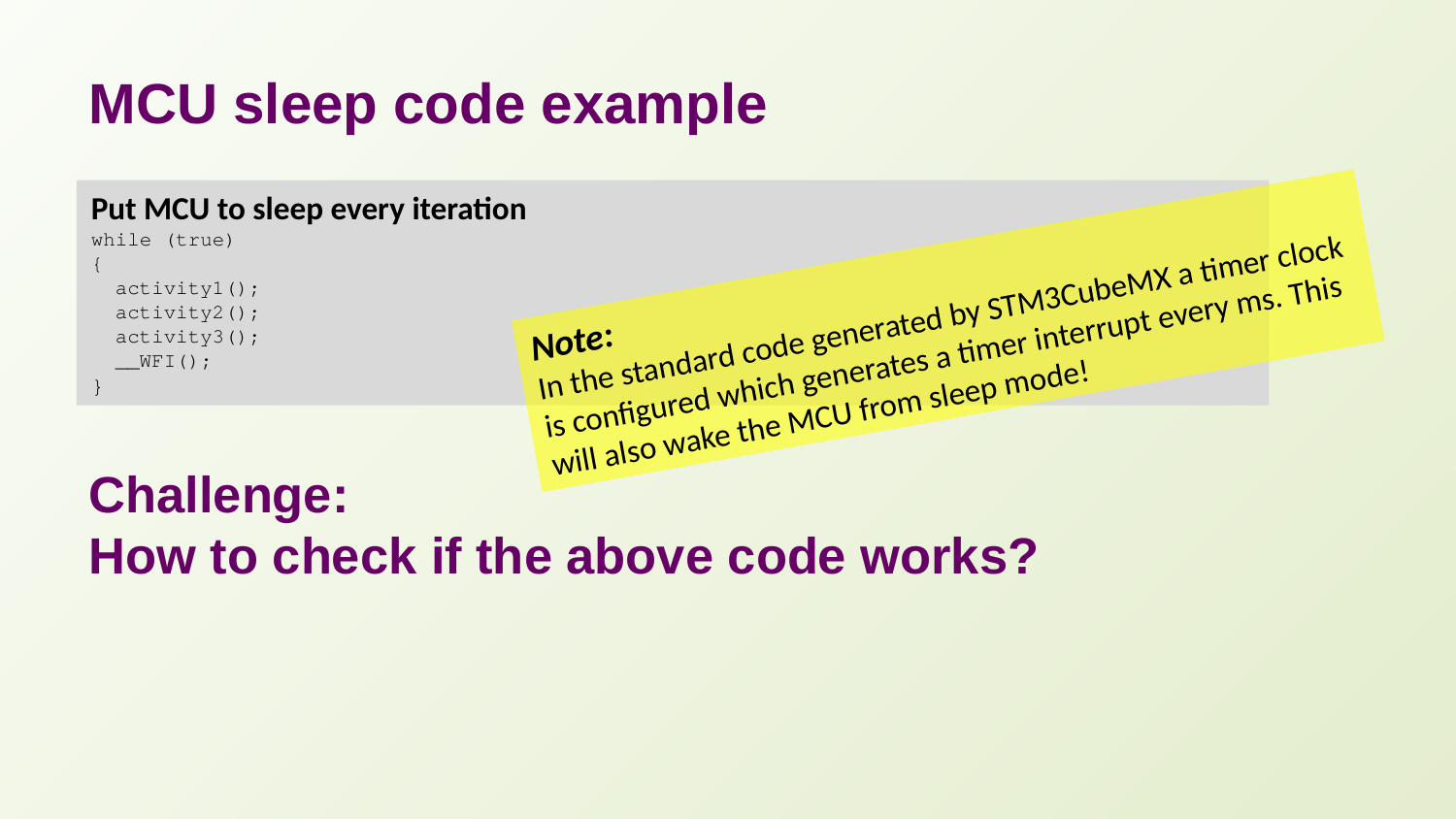

# MCU sleep code example
Put MCU to sleep every iteration
while (true)
{
  activity1();
  activity2();
  activity3();
  __WFI();
}
Note:
In the standard code generated by STM3CubeMX a timer clock is configured which generates a timer interrupt every ms. This will also wake the MCU from sleep mode!
Challenge:
How to check if the above code works?